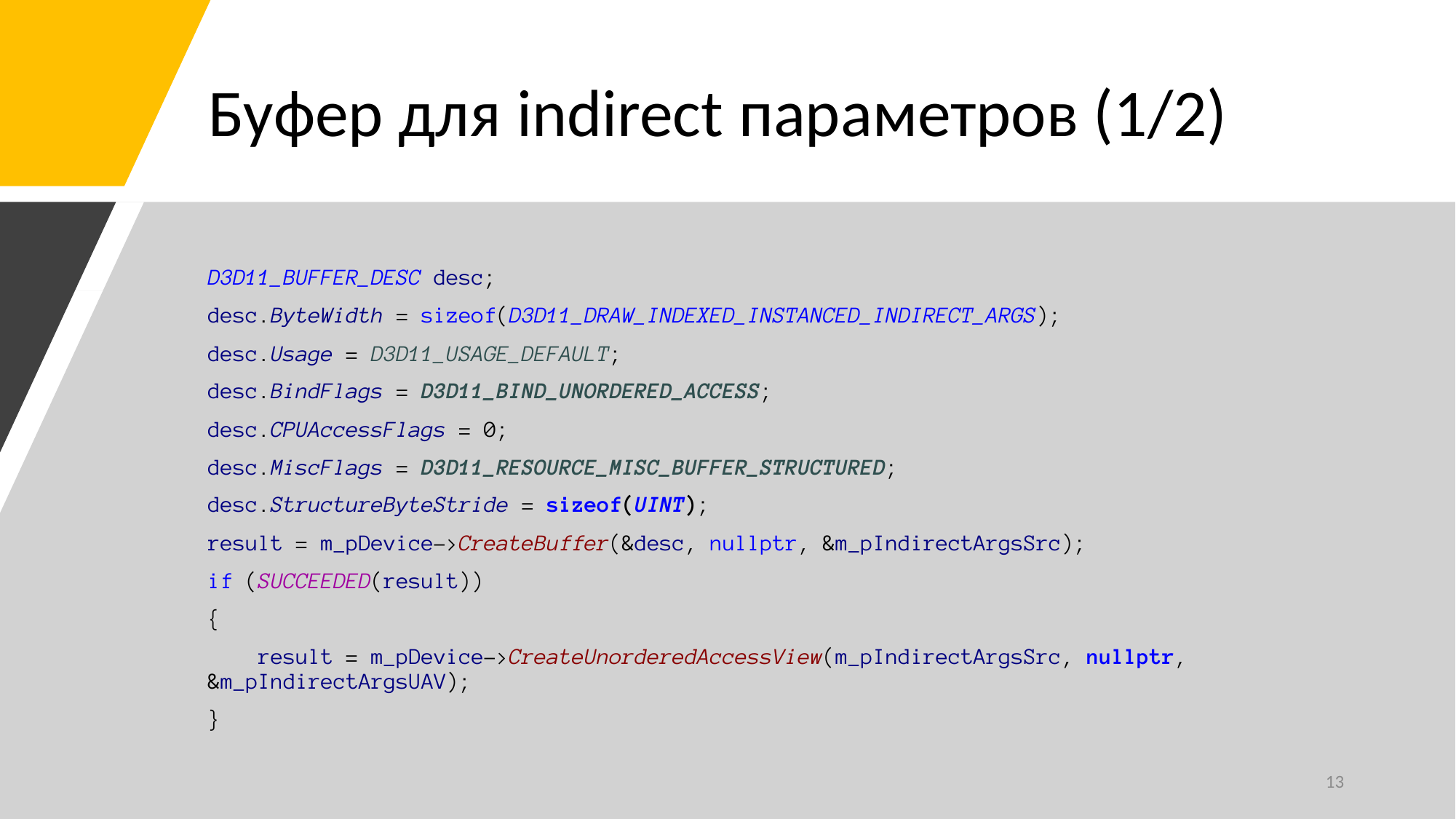

# Буфер для indirect параметров (1/2)

D3D11_BUFFER_DESC desc;
desc.ByteWidth = sizeof(D3D11_DRAW_INDEXED_INSTANCED_INDIRECT_ARGS);
desc.Usage = D3D11_USAGE_DEFAULT;
desc.BindFlags = D3D11_BIND_UNORDERED_ACCESS;
desc.CPUAccessFlags = 0;
desc.MiscFlags = D3D11_RESOURCE_MISC_BUFFER_STRUCTURED;
desc.StructureByteStride = sizeof(UINT);
result = m_pDevice->CreateBuffer(&desc, nullptr, &m_pIndirectArgsSrc);
if (SUCCEEDED(result))
{
    result = m_pDevice->CreateUnorderedAccessView(m_pIndirectArgsSrc, nullptr, &m_pIndirectArgsUAV);
}
13